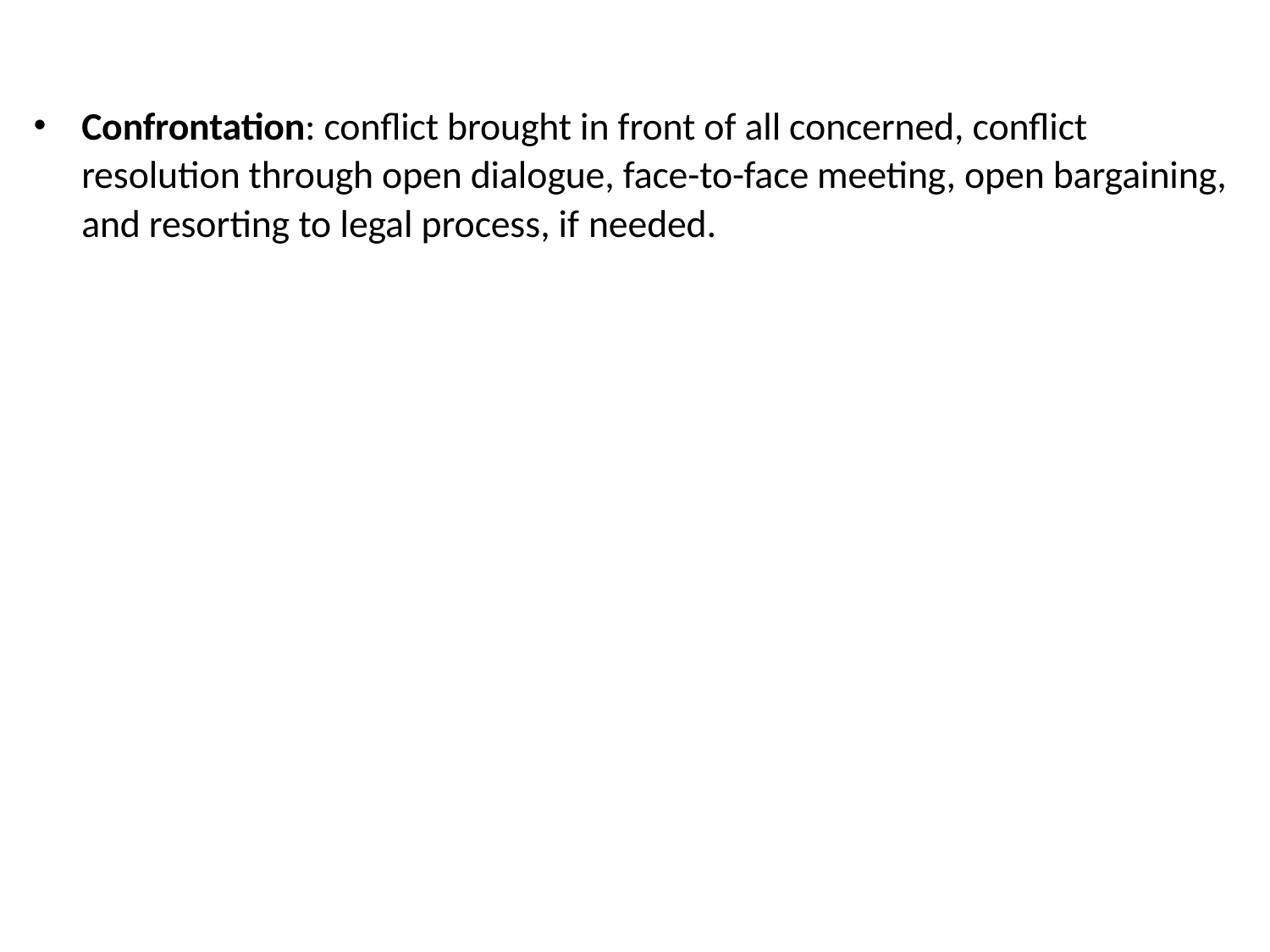

Confrontation: conflict brought in front of all concerned, conflict  resolution through open dialogue, face-to-face meeting, open bargaining,  and resorting to legal process, if needed.